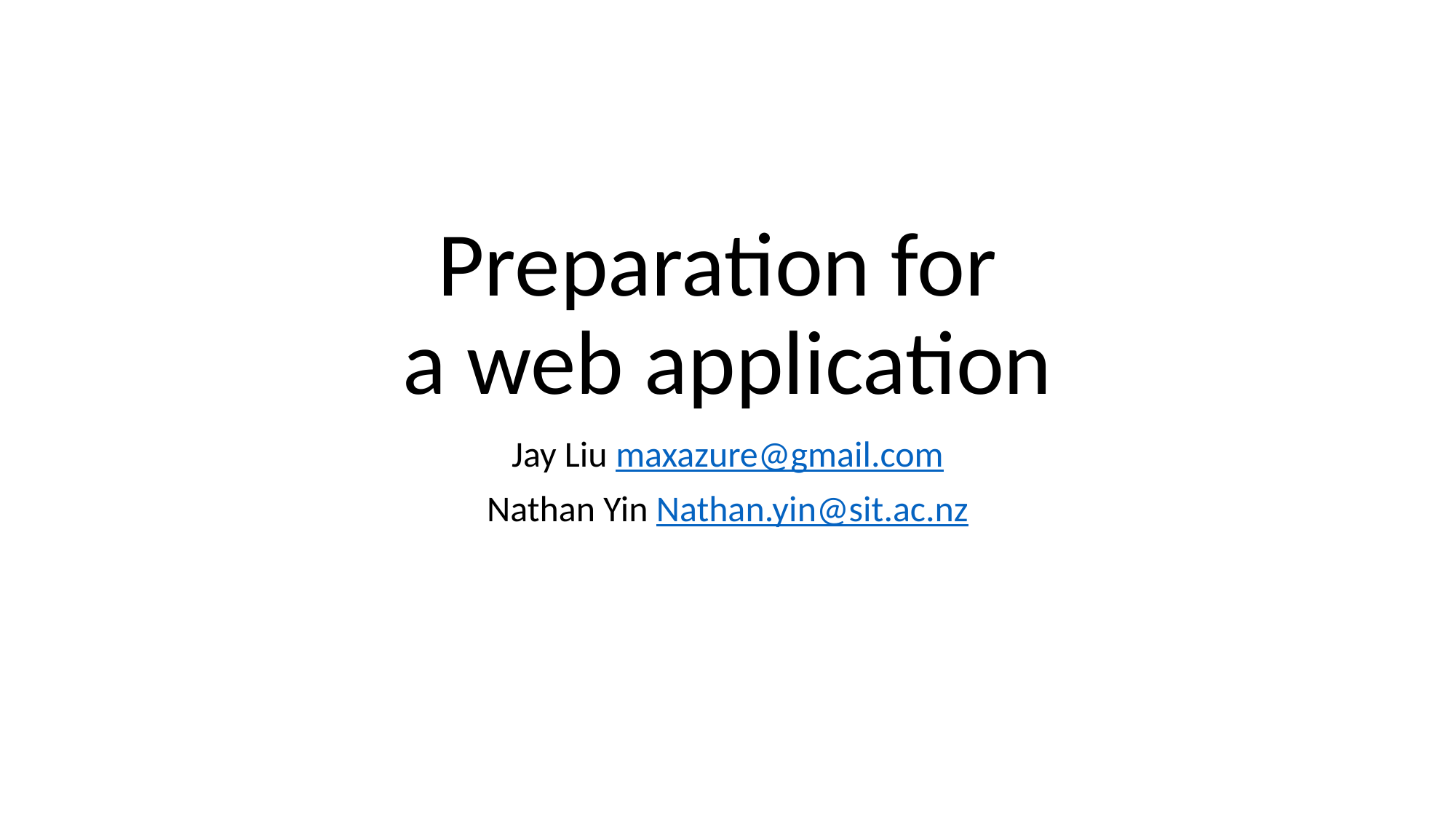

# Preparation for a web application
Jay Liu maxazure@gmail.com
Nathan Yin Nathan.yin@sit.ac.nz